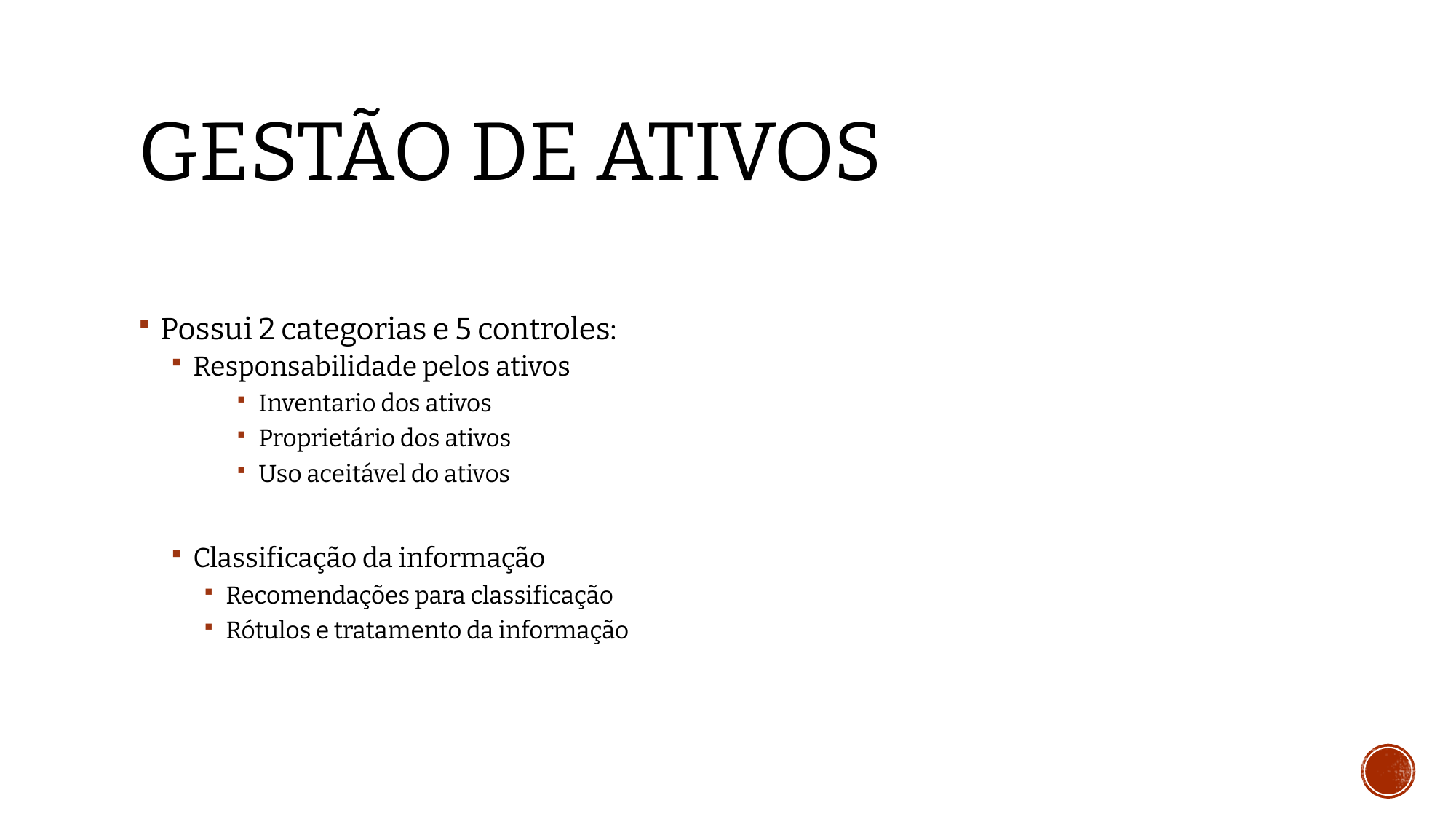

# Gestão de ativos

Possui 2 categorias e 5 controles:
Responsabilidade pelos ativos
Inventario dos ativos
Proprietário dos ativos
Uso aceitável do ativos

Classificação da informação
Recomendações para classificação
Rótulos e tratamento da informação